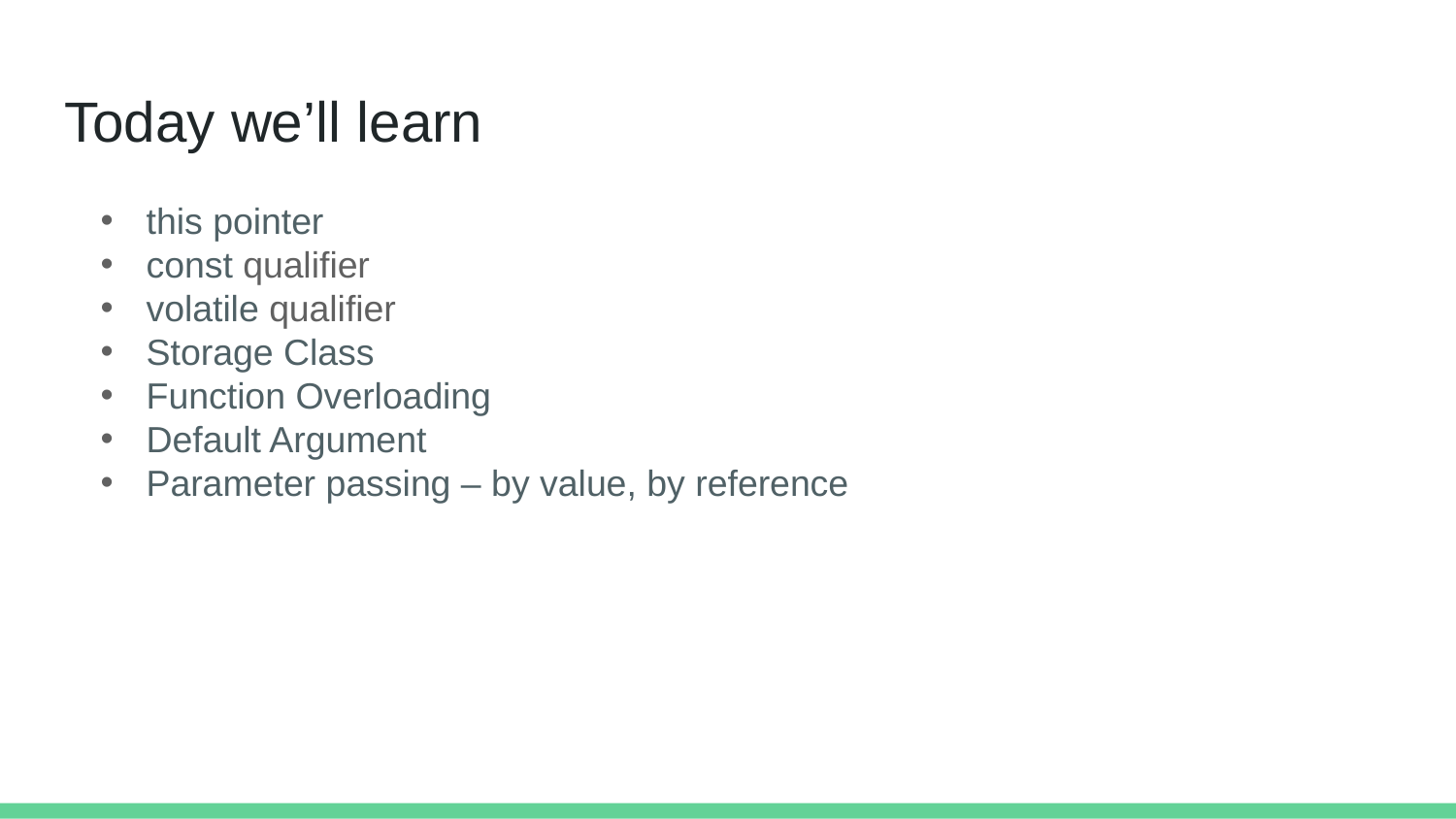

# Today we’ll learn
this pointer
const qualifier
volatile qualifier
Storage Class
Function Overloading
Default Argument
Parameter passing – by value, by reference